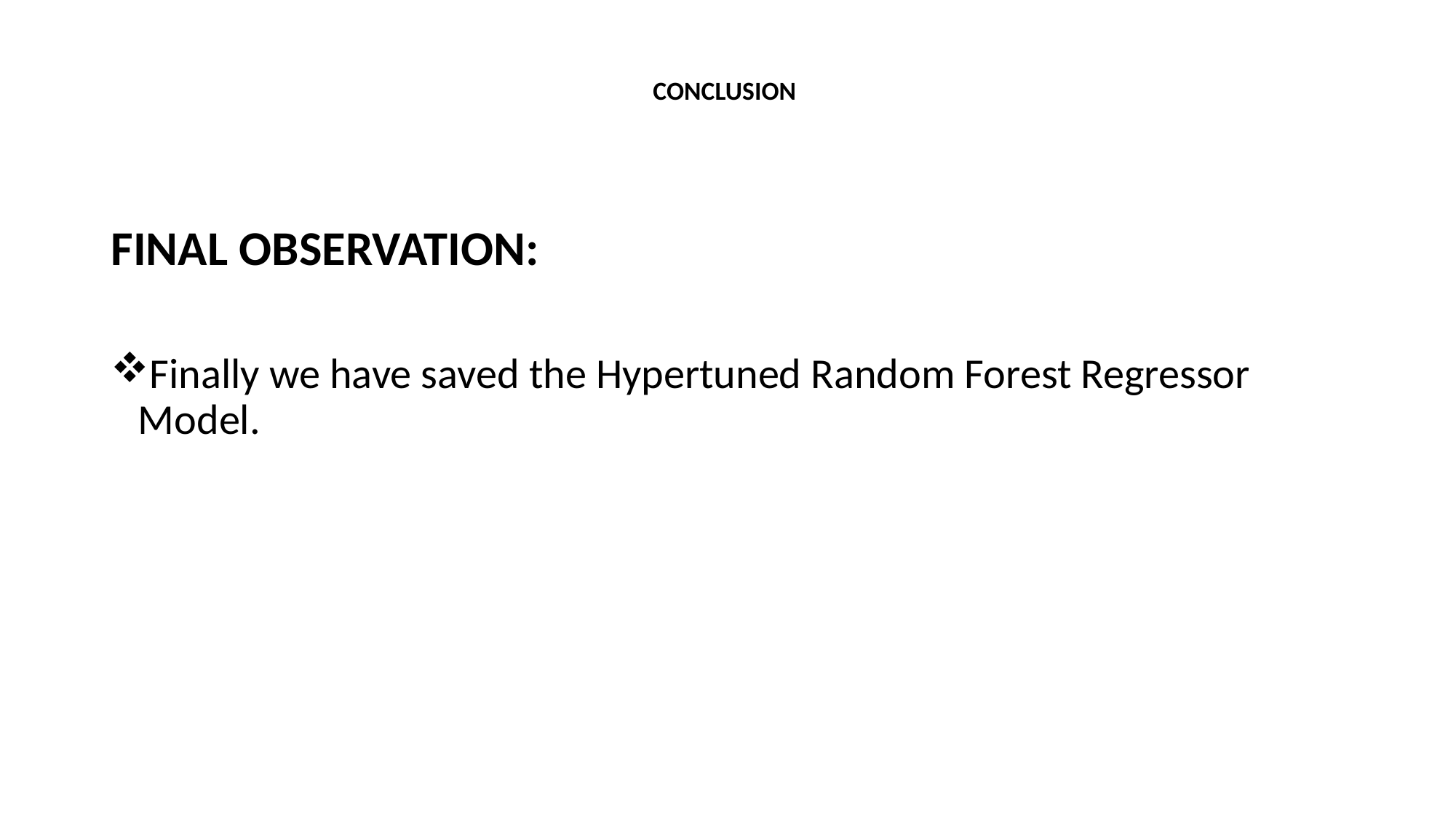

# CONCLUSION
FINAL OBSERVATION:

Finally we have saved the Hypertuned Random Forest Regressor Model.